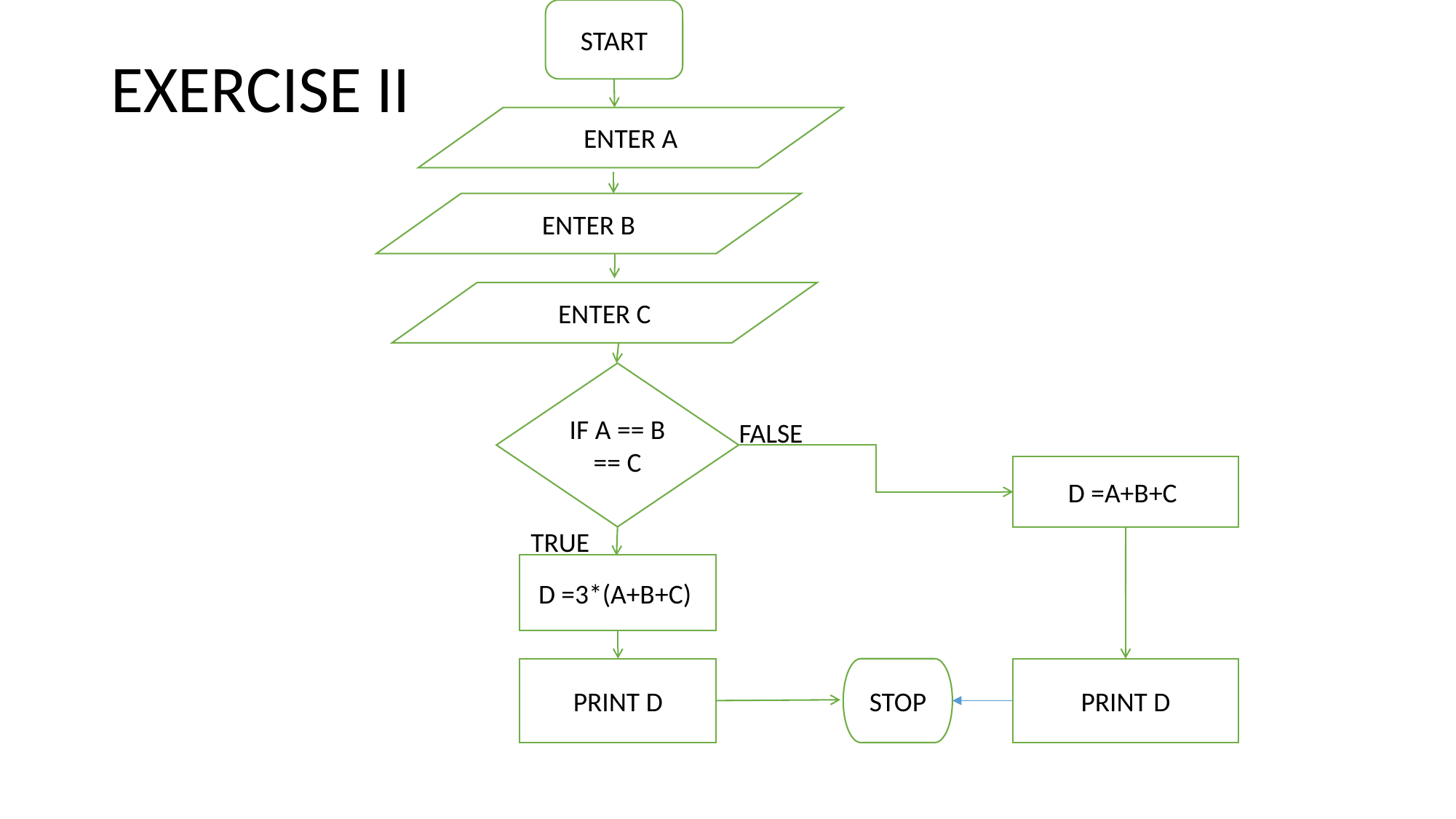

START
# EXERCISE II
ENTER A
ENTER B
ENTER C
IF A == B == C
FALSE
D =A+B+C
TRUE
D =3*(A+B+C)
PRINT D
STOP
PRINT D